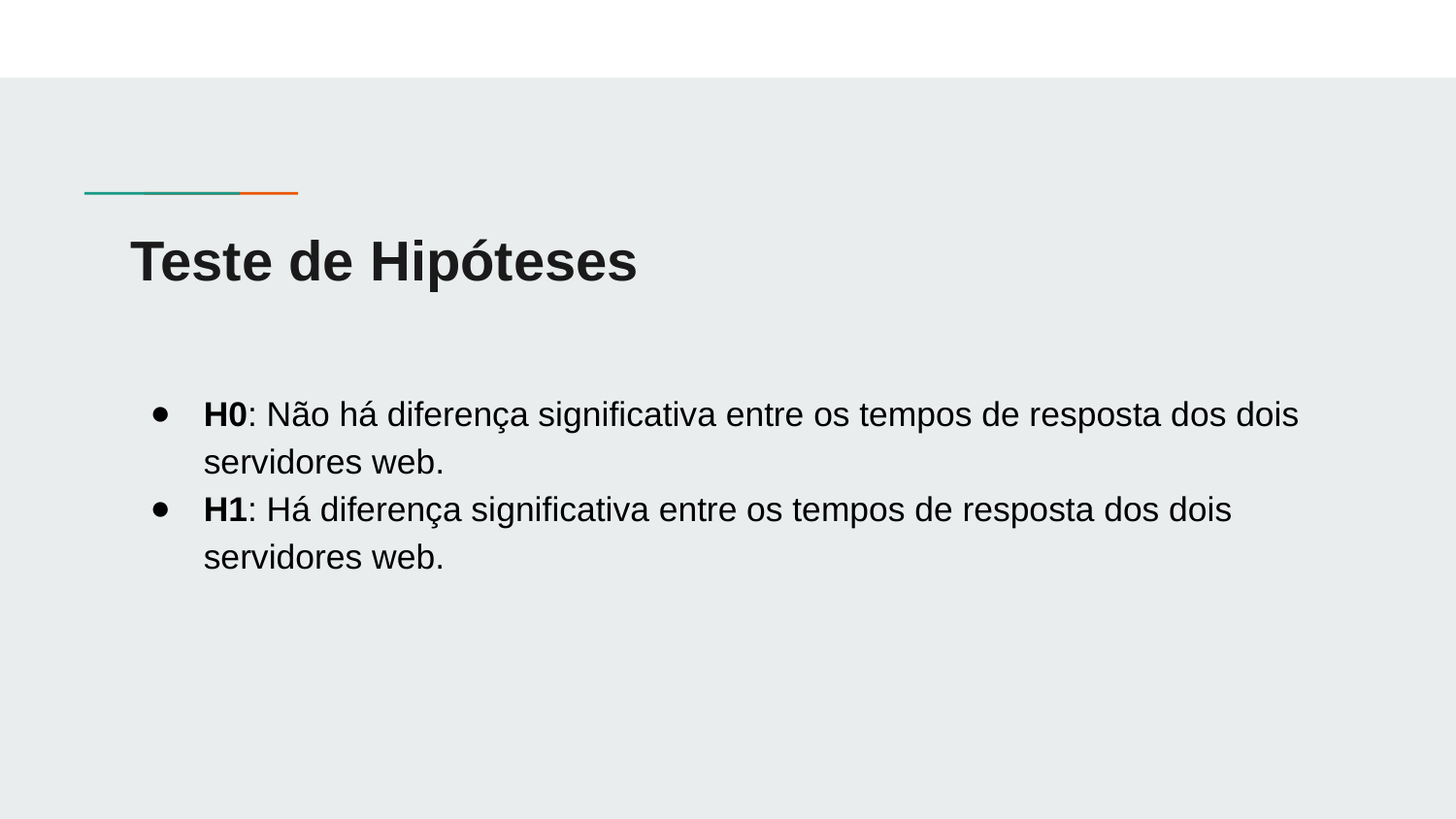

# Teste de Hipóteses
H0: Não há diferença significativa entre os tempos de resposta dos dois servidores web.
H1: Há diferença significativa entre os tempos de resposta dos dois servidores web.